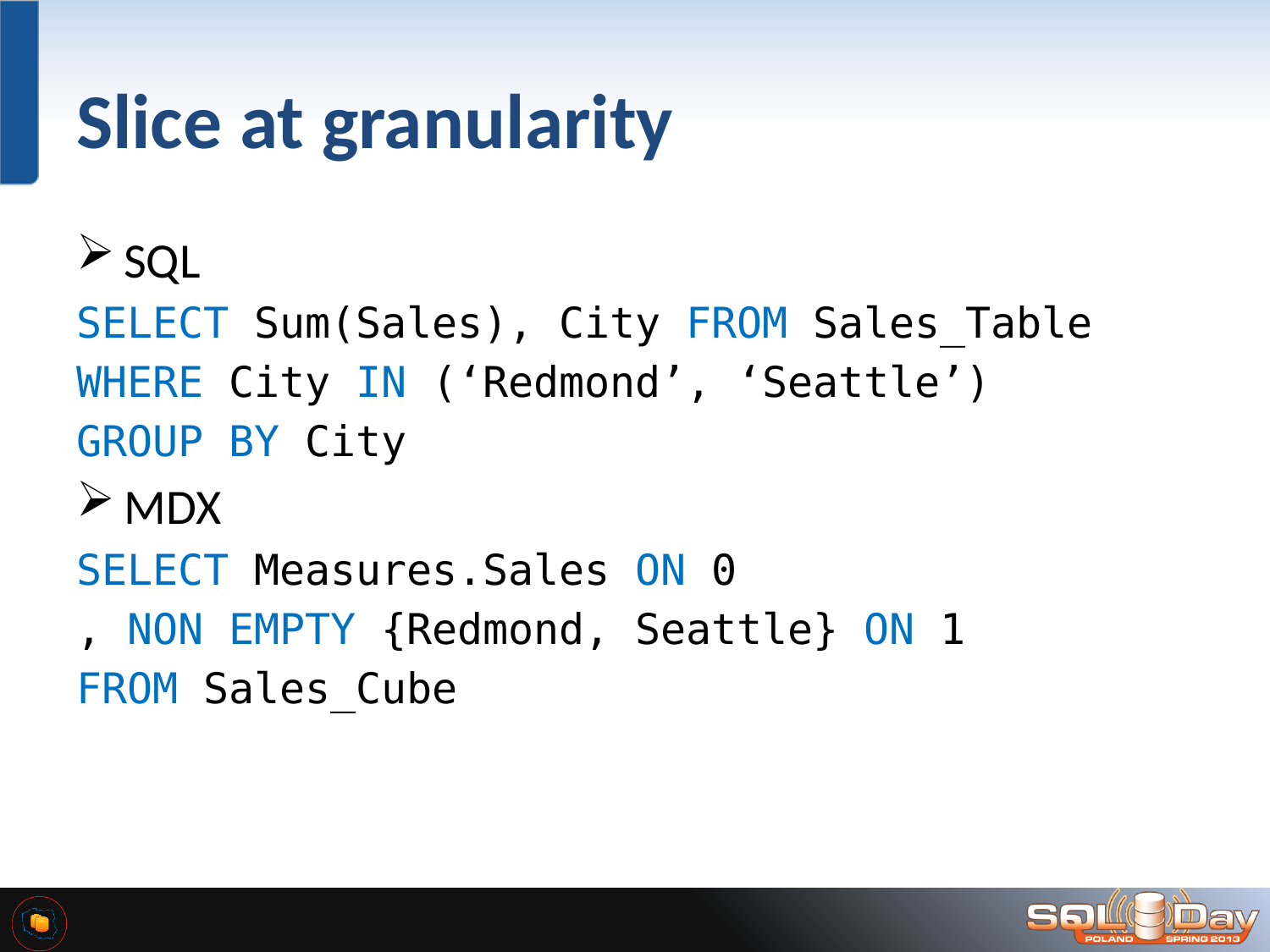

# Slice at granularity
SQL
SELECT Sum(Sales), City FROM Sales_Table
WHERE City IN (‘Redmond’, ‘Seattle’)
GROUP BY City
MDX
SELECT Measures.Sales ON 0
, NON EMPTY {Redmond, Seattle} ON 1
FROM Sales_Cube